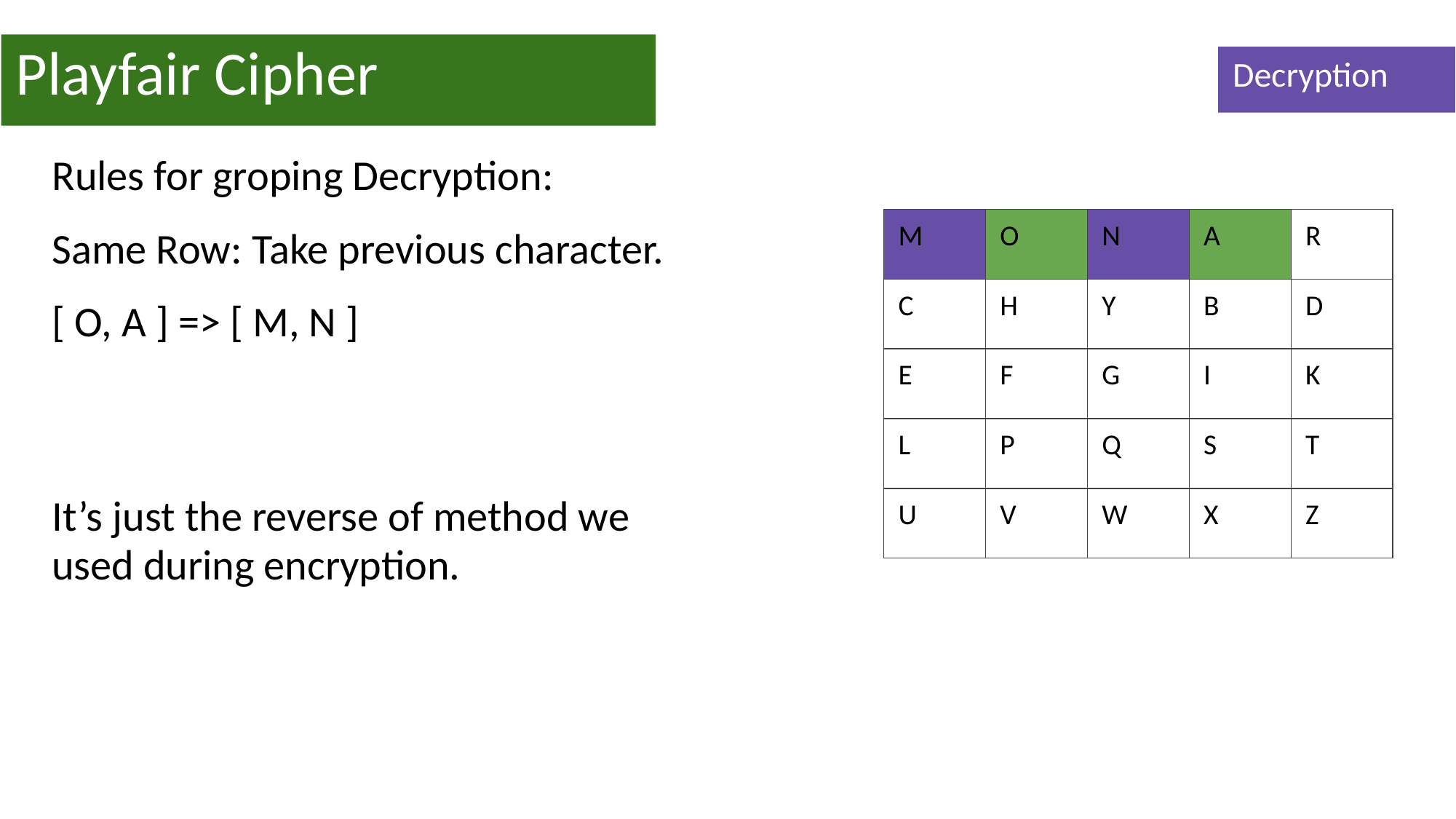

# Playfair Cipher
Decryption
Rules for groping Decryption:
Same Row: Take previous character.
[ O, A ] => [ M, N ]

It’s just the reverse of method we used during encryption.

| M | O | N | A | R |
| --- | --- | --- | --- | --- |
| C | H | Y | B | D |
| E | F | G | I | K |
| L | P | Q | S | T |
| U | V | W | X | Z |